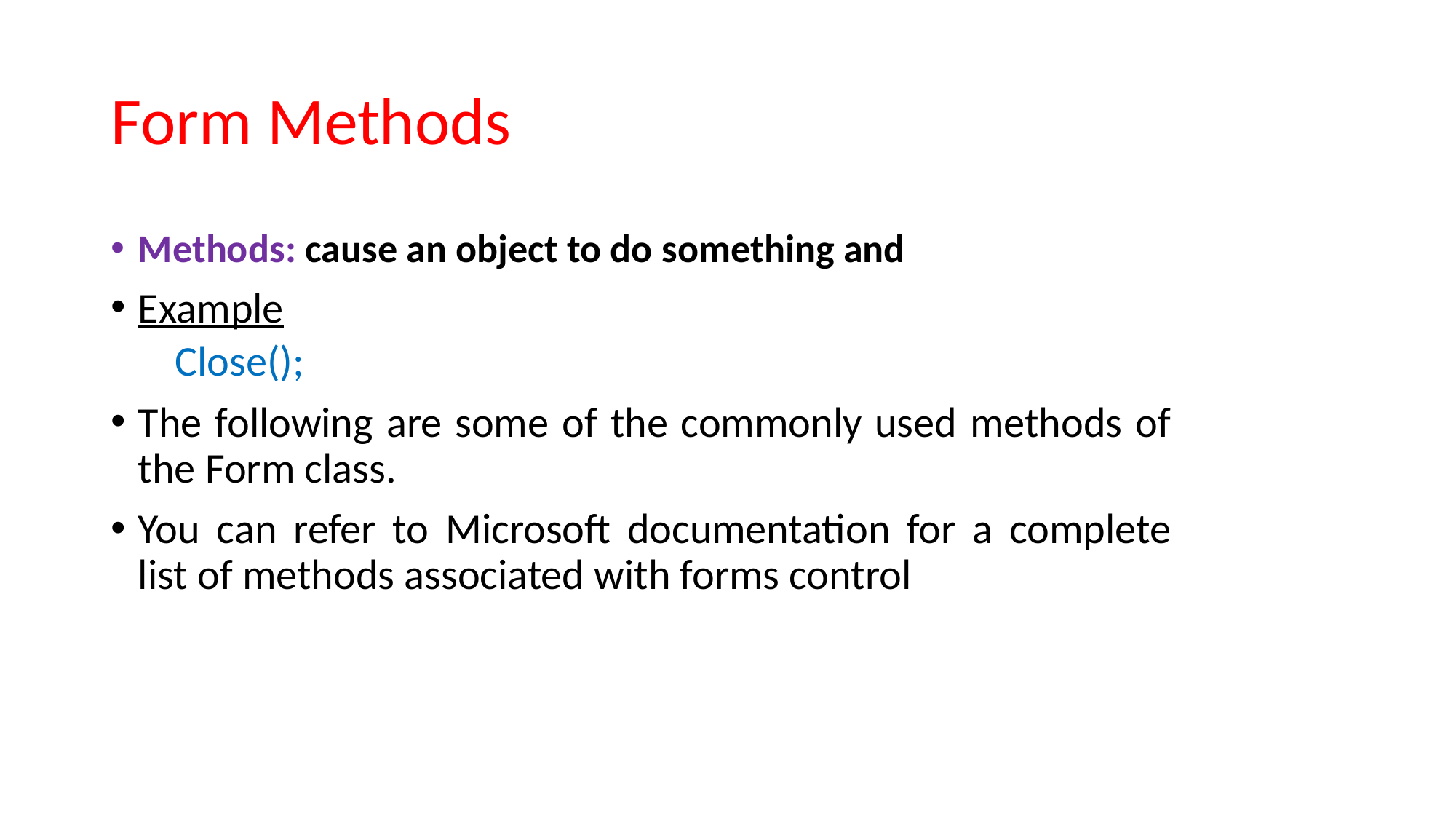

# Form Methods
Methods: cause an object to do something and
Example
 Close();
The following are some of the commonly used methods of the Form class.
You can refer to Microsoft documentation for a complete list of methods associated with forms control